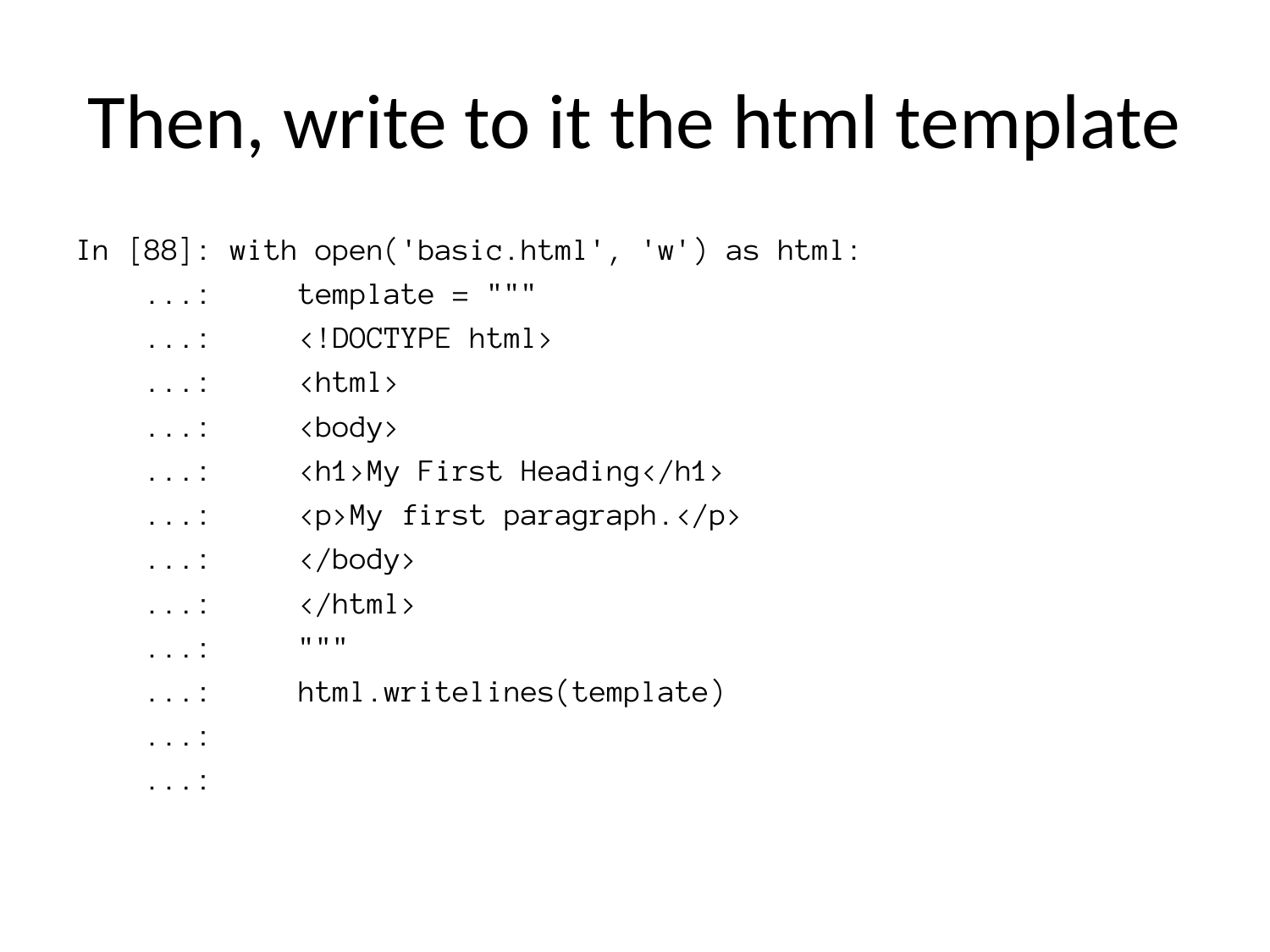

# Then, write to it the html template
In [88]: with open('basic.html', 'w') as html:
    ...:     template = """
    ...:     <!DOCTYPE html>
    ...:     <html>
    ...:     <body>
    ...:     <h1>My First Heading</h1>
    ...:     <p>My first paragraph.</p>
    ...:     </body>
    ...:     </html>
    ...:     """
    ...:     html.writelines(template)
    ...:
    ...: